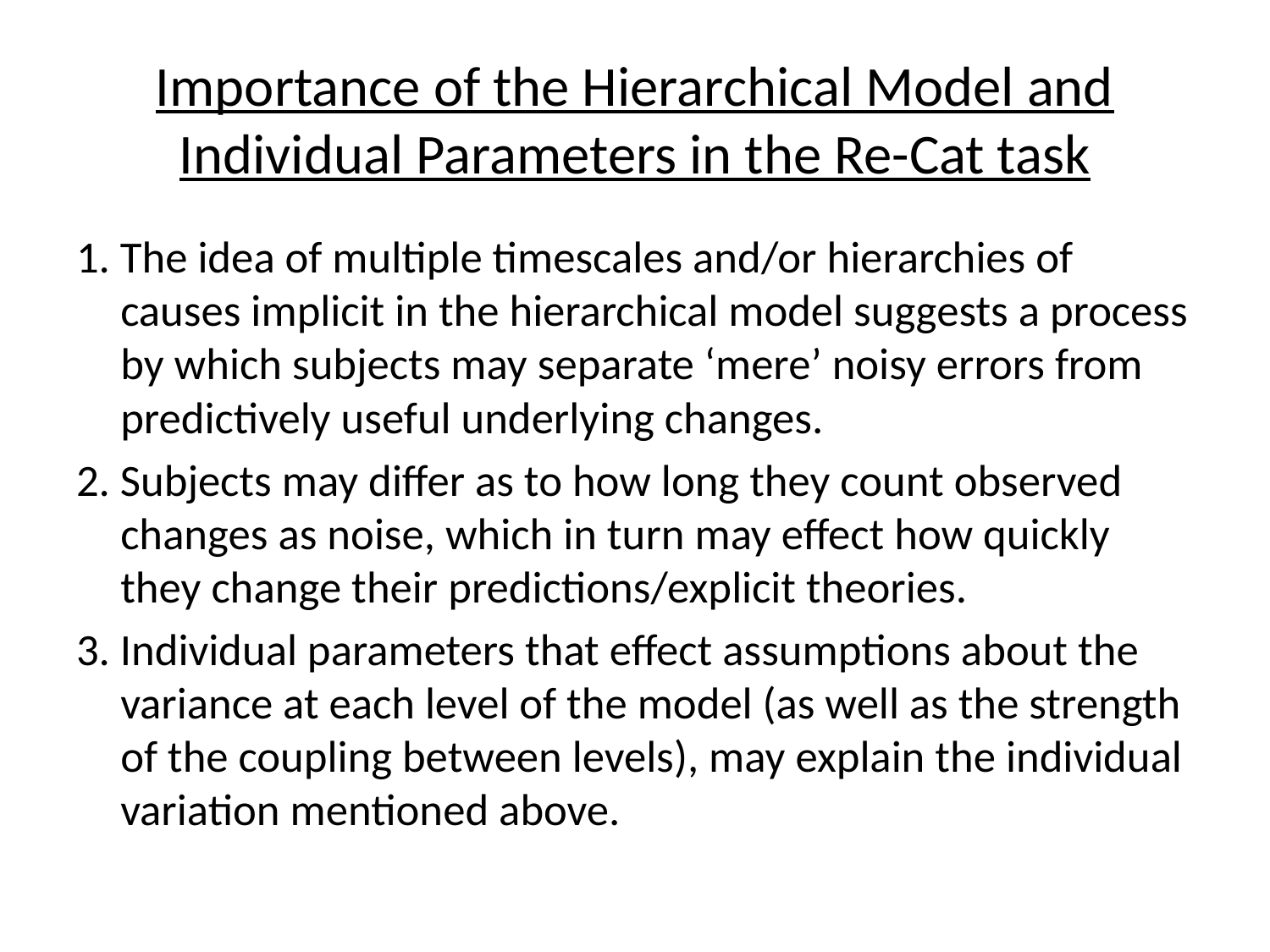

# Importance of the Hierarchical Model and Individual Parameters in the Re-Cat task
1. The idea of multiple timescales and/or hierarchies of causes implicit in the hierarchical model suggests a process by which subjects may separate ‘mere’ noisy errors from predictively useful underlying changes.
2. Subjects may differ as to how long they count observed changes as noise, which in turn may effect how quickly they change their predictions/explicit theories.
3. Individual parameters that effect assumptions about the variance at each level of the model (as well as the strength of the coupling between levels), may explain the individual variation mentioned above.